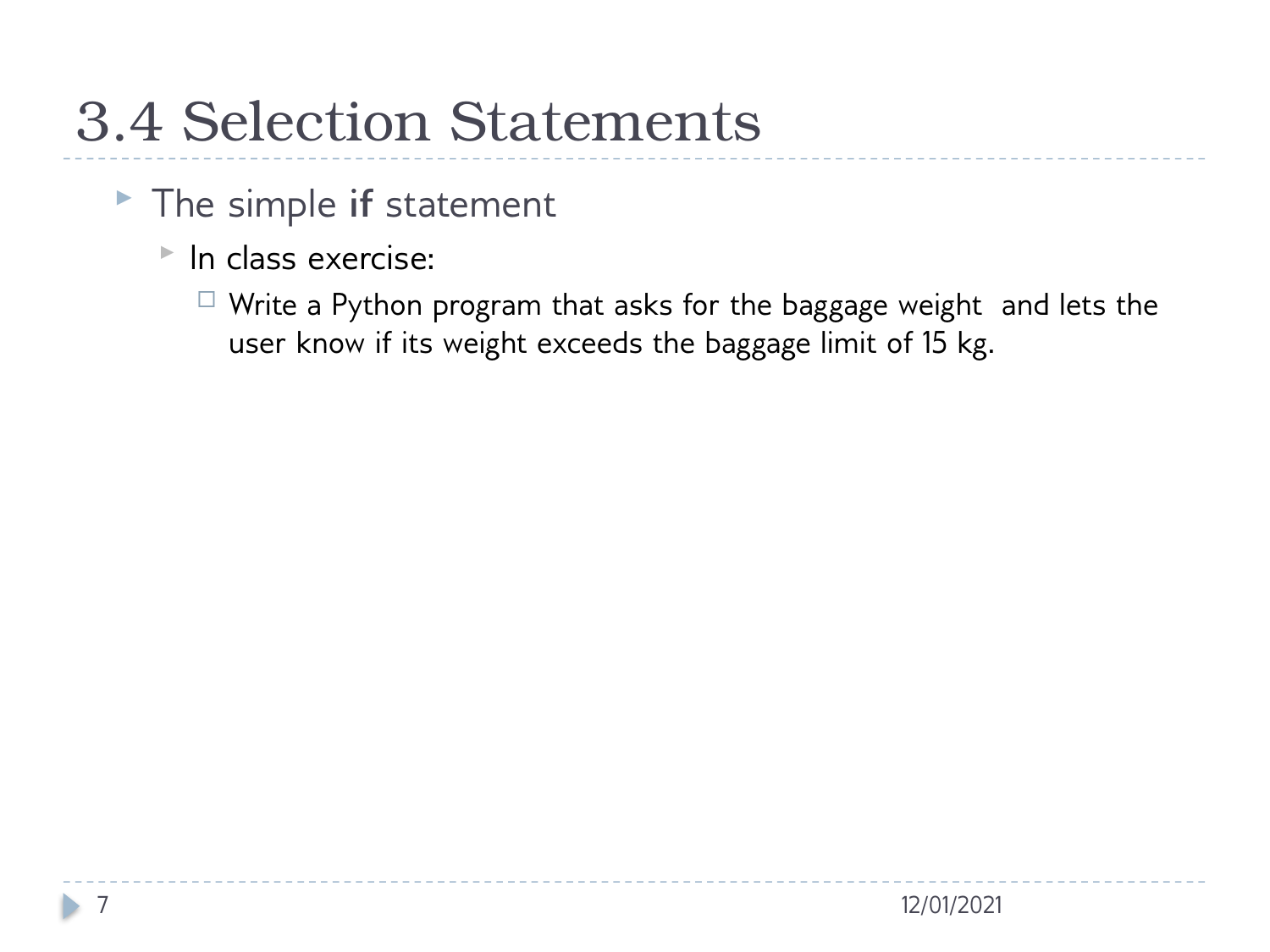

3.4 Selection Statements
The simple if statement
In class exercise:
Write a Python program that asks for the baggage weight  and lets the user know if its weight exceeds the baggage limit of 15 kg.

7
12/01/2021